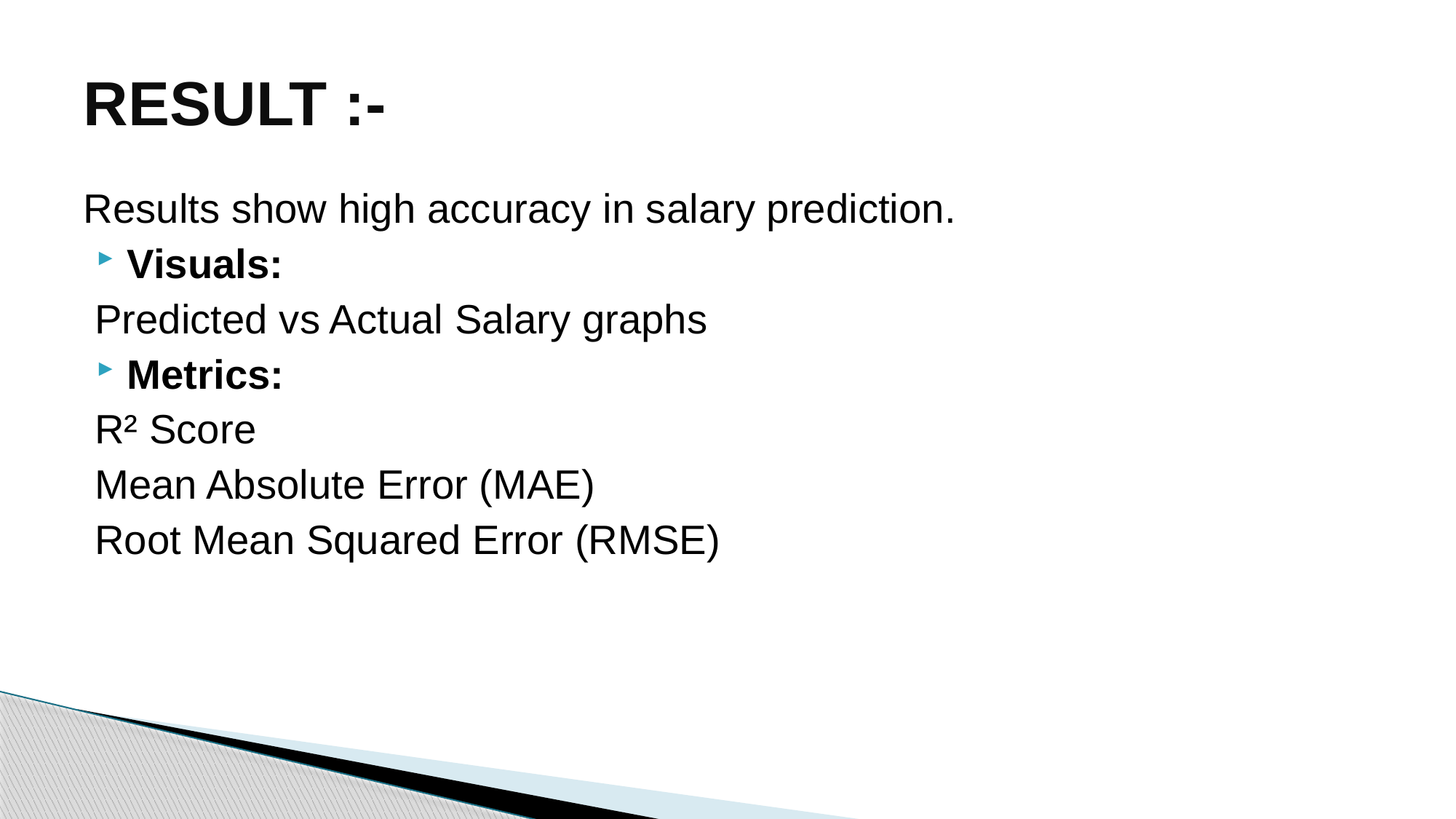

# RESULT :-
Results show high accuracy in salary prediction.
Visuals:
 Predicted vs Actual Salary graphs
Metrics:
 R² Score
 Mean Absolute Error (MAE)
 Root Mean Squared Error (RMSE)